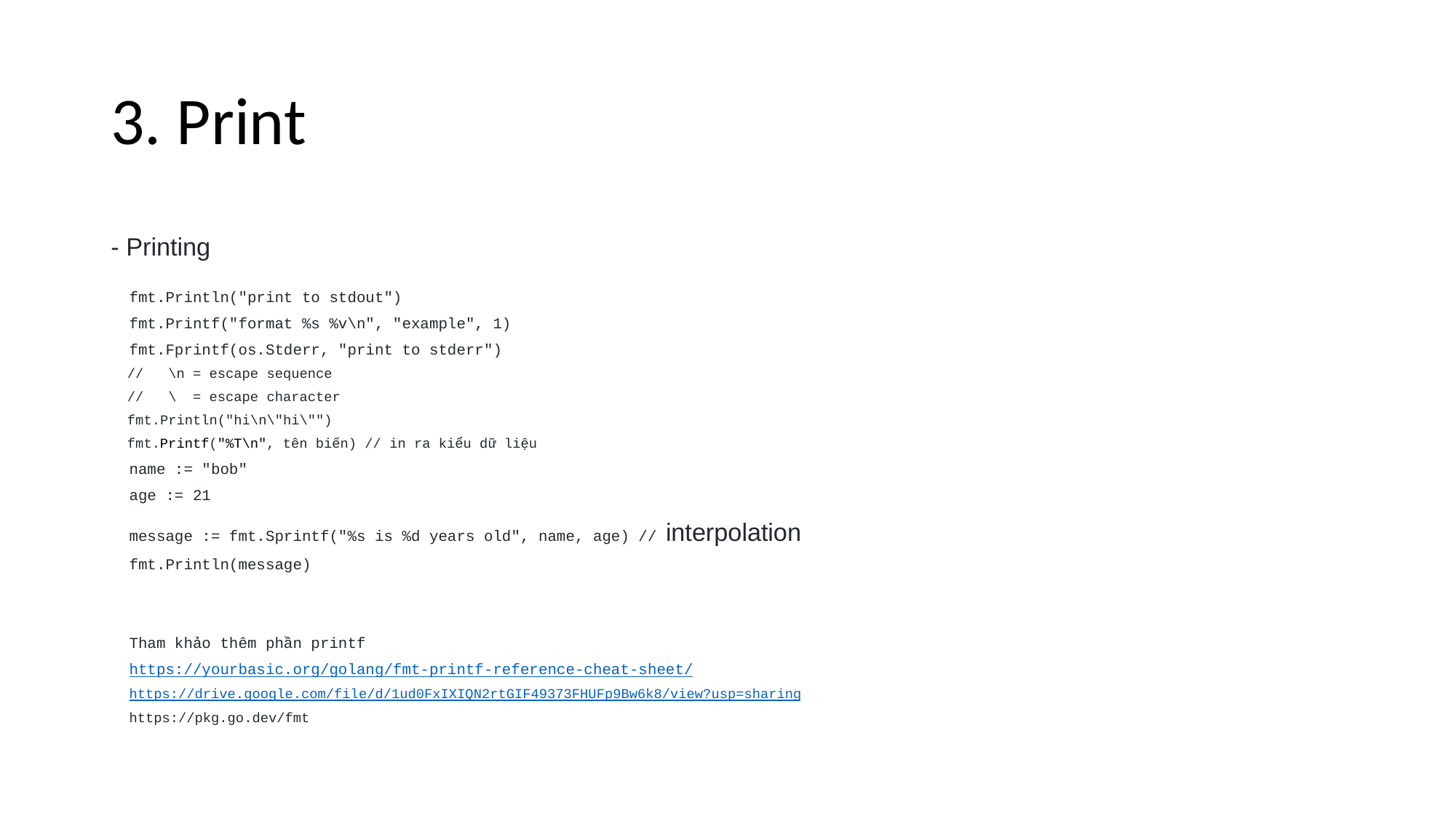

# 3. Print
- Printing
fmt.Println("print to stdout")
fmt.Printf("format %s %v\n", "example", 1)
fmt.Fprintf(os.Stderr, "print to stderr")
  //   \n = escape sequence
  //   \  = escape character
  fmt.Println("hi\n\"hi\"")
  fmt.Printf("%T\n", tên biến) // in ra kiểu dữ liệu
name := "bob"
age := 21
message := fmt.Sprintf("%s is %d years old", name, age) // interpolation
fmt.Println(message)

Tham khảo thêm phần printf
https://yourbasic.org/golang/fmt-printf-reference-cheat-sheet/
https://drive.google.com/file/d/1ud0FxIXIQN2rtGIF49373FHUFp9Bw6k8/view?usp=sharing
https://pkg.go.dev/fmt